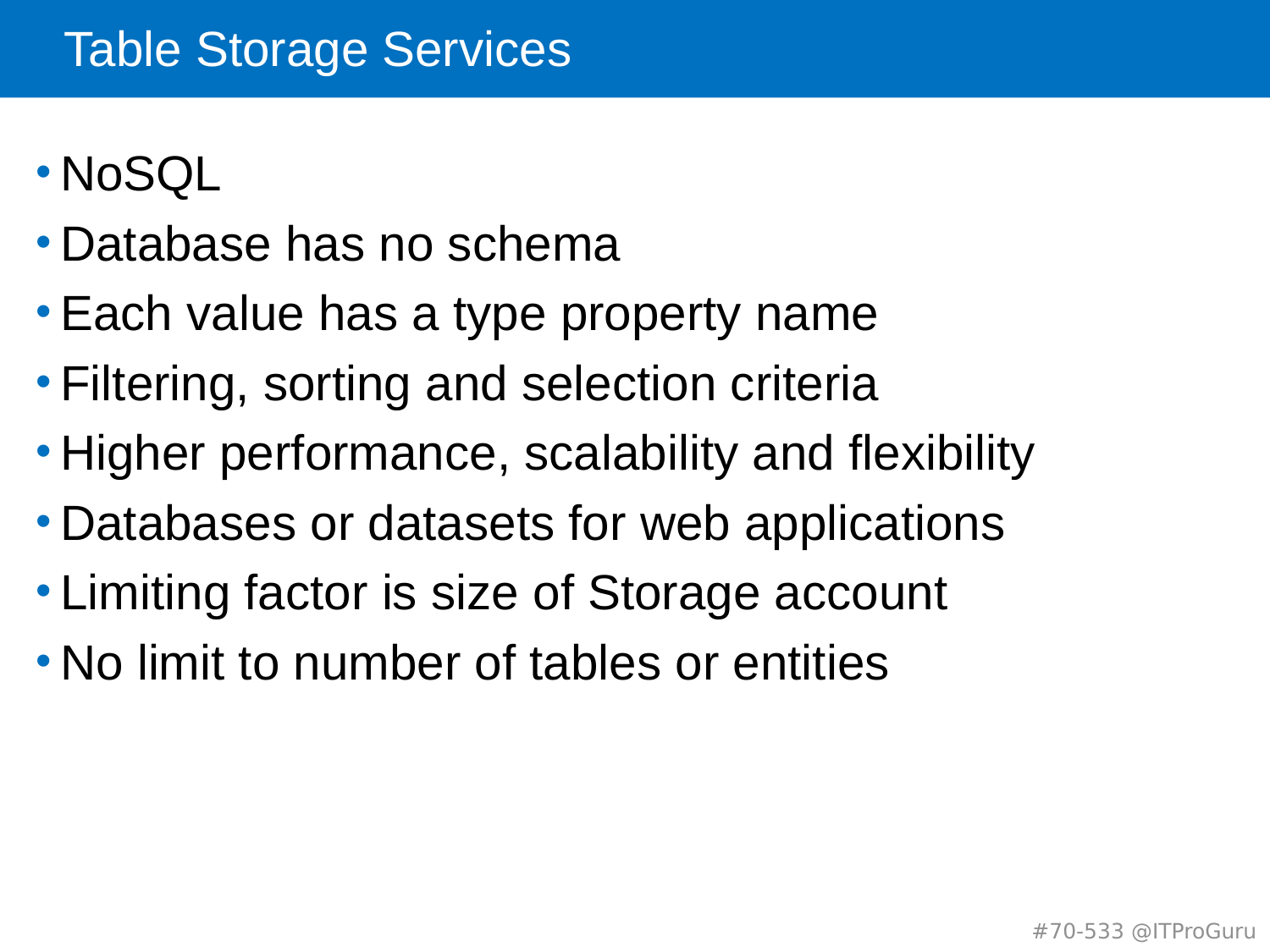

# Table Storage Services
NoSQL
Database has no schema
Each value has a type property name
Filtering, sorting and selection criteria
Higher performance, scalability and flexibility
Databases or datasets for web applications
Limiting factor is size of Storage account
No limit to number of tables or entities